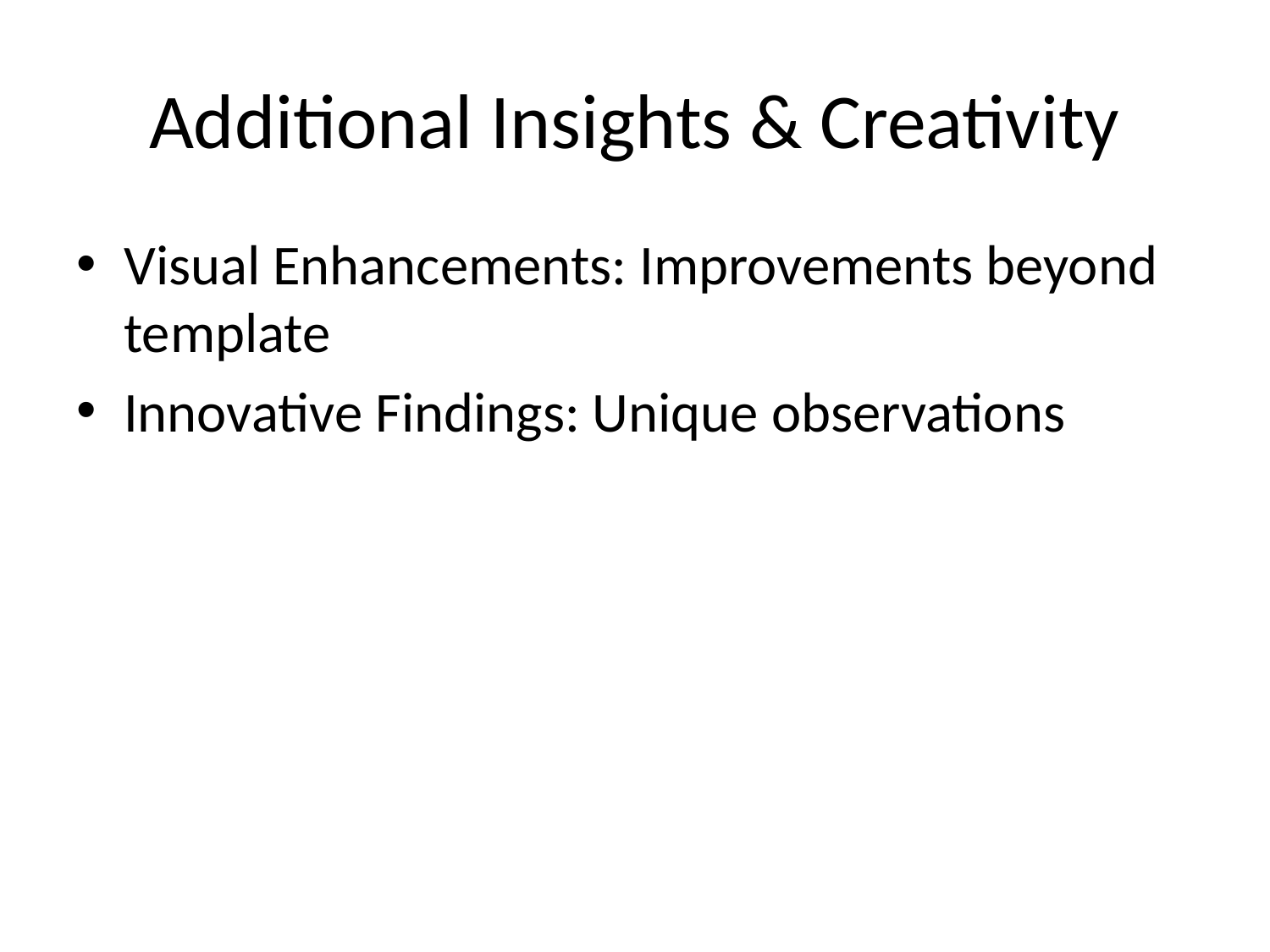

# Additional Insights & Creativity
Visual Enhancements: Improvements beyond template
Innovative Findings: Unique observations